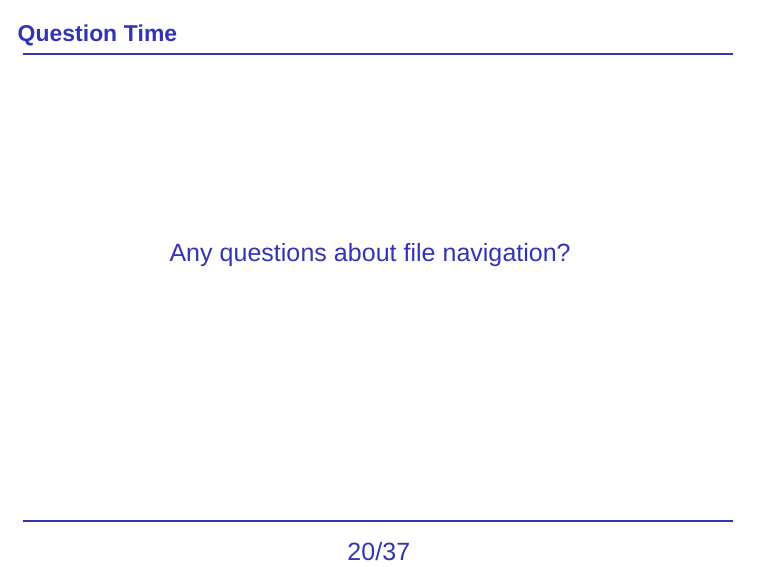

Question Time

Any questions about ﬁle navigation?

20/37